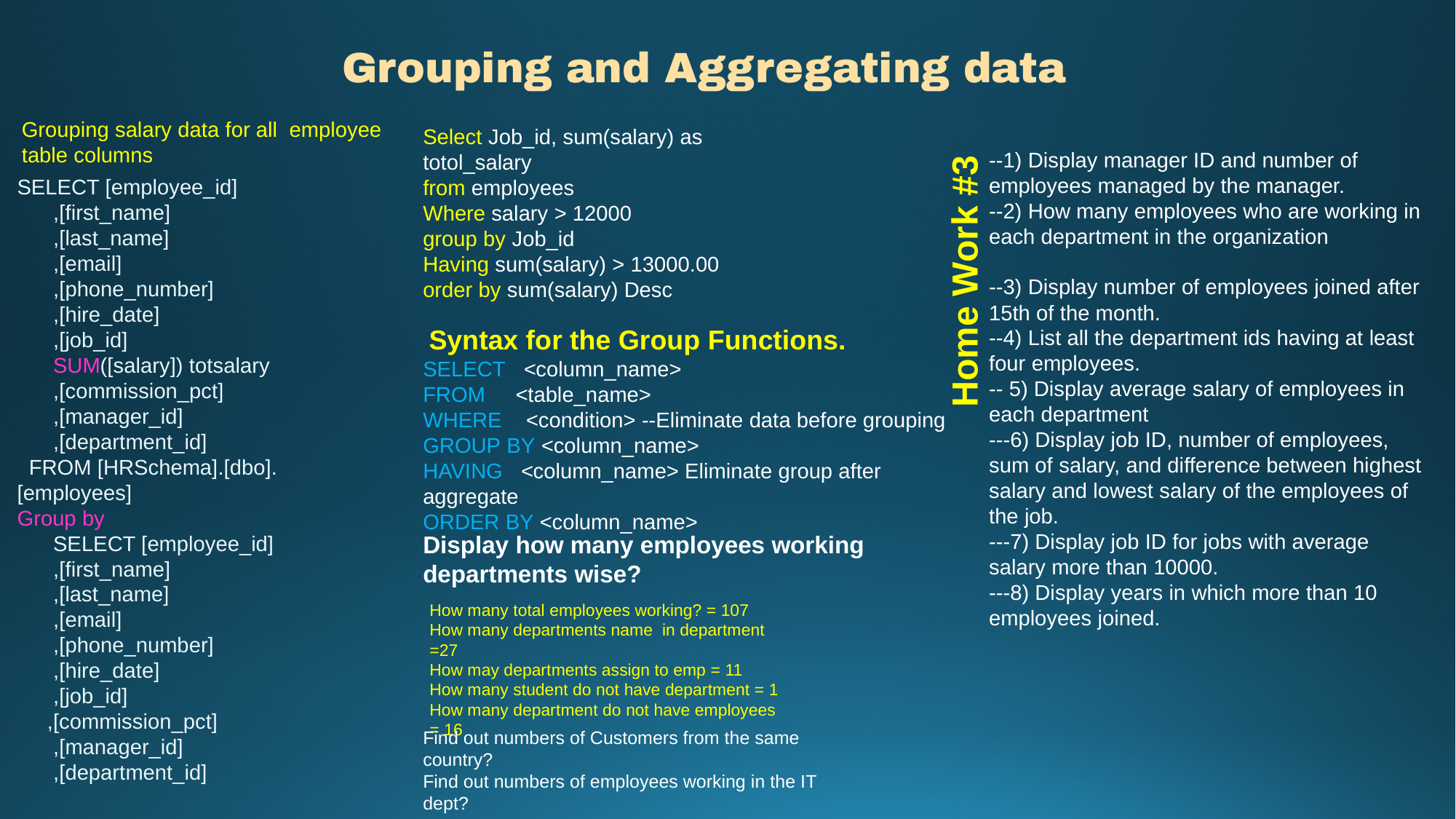

Grouping and Aggregating data
Grouping salary data for all  employee
table columns
Select Job_id, sum(salary) as totol_salary
from employees
Where salary > 12000
group by Job_id
Having sum(salary) > 13000.00
order by sum(salary) Desc

--1) Display manager ID and number of employees managed by the manager.
--2) How many employees who are working in each department in the organization
--3) Display number of employees joined after 15th of the month.
--4) List all the department ids having at least four employees.
-- 5) Display average salary of employees in each department
---6) Display job ID, number of employees, sum of salary, and difference between highest salary and lowest salary of the employees of the job.
---7) Display job ID for jobs with average salary more than 10000.
---8) Display years in which more than 10 employees joined.

SELECT [employee_id]
      ,[first_name]
      ,[last_name]
      ,[email]
      ,[phone_number]
      ,[hire_date]
      ,[job_id]
      SUM([salary]) totsalary
      ,[commission_pct]
      ,[manager_id]
      ,[department_id]
  FROM [HRSchema].[dbo].[employees]
Group by
      SELECT [employee_id]
      ,[first_name]
      ,[last_name]
      ,[email]
      ,[phone_number]
      ,[hire_date]
      ,[job_id]
     ,[commission_pct]
      ,[manager_id]
      ,[department_id]
Home Work #3
 Syntax for the Group Functions.
SELECT   <column_name>
FROM     <table_name>
WHERE    <condition> --Eliminate data before grouping
GROUP BY <column_name>
HAVING   <column_name> Eliminate group after aggregate
ORDER BY <column_name>

Display how many employees working
departments wise?

How many total employees working? = 107
How many departments name  in department =27
How may departments assign to emp = 11
How many student do not have department = 1
How many department do not have employees = 16
Find out numbers of Customers from the same country?
Find out numbers of employees working in the IT dept?